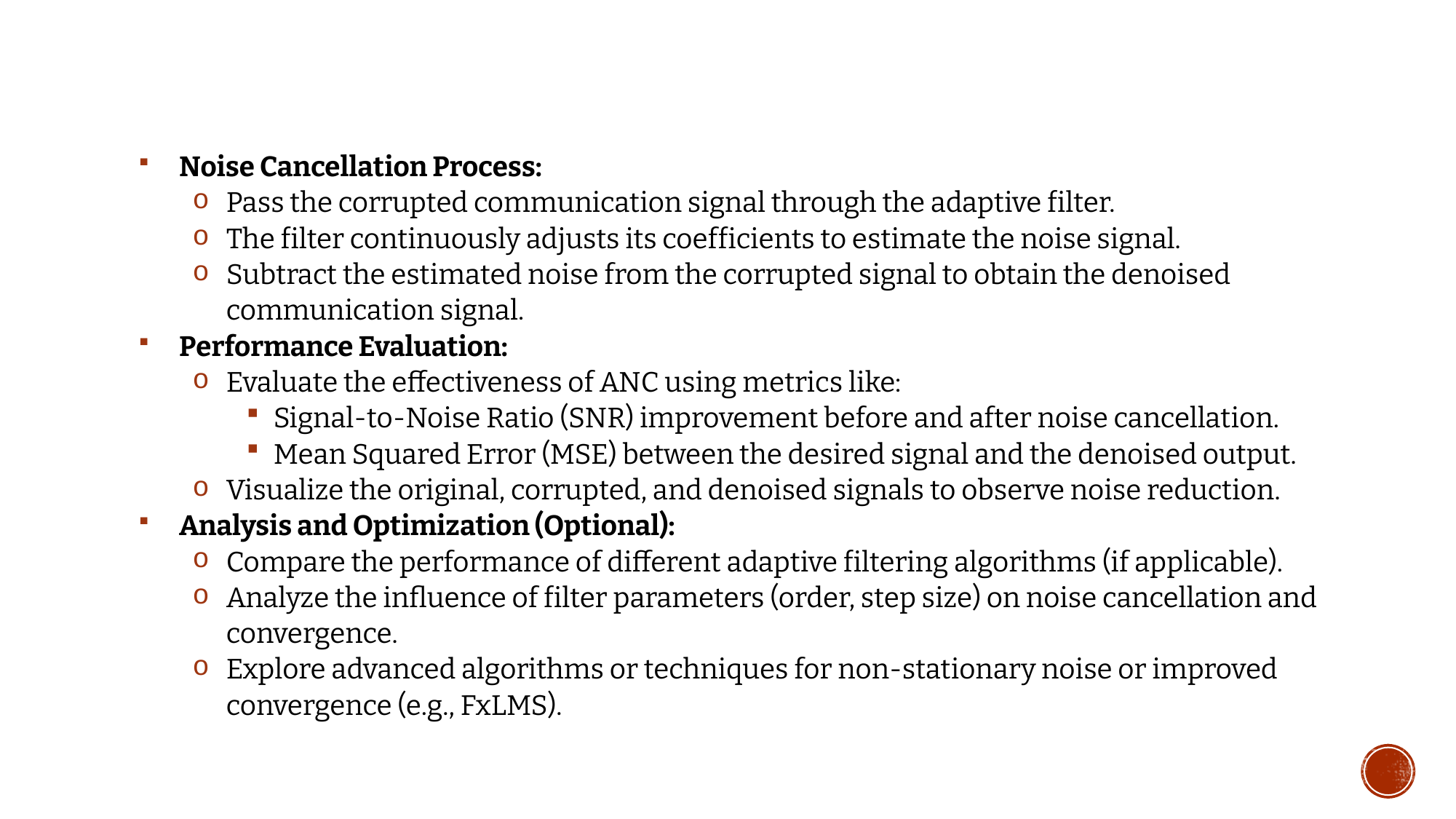

Noise Cancellation Process:
Pass the corrupted communication signal through the adaptive filter.
The filter continuously adjusts its coefficients to estimate the noise signal.
Subtract the estimated noise from the corrupted signal to obtain the denoised communication signal.
Performance Evaluation:
Evaluate the effectiveness of ANC using metrics like:
Signal-to-Noise Ratio (SNR) improvement before and after noise cancellation.
Mean Squared Error (MSE) between the desired signal and the denoised output.
Visualize the original, corrupted, and denoised signals to observe noise reduction.
Analysis and Optimization (Optional):
Compare the performance of different adaptive filtering algorithms (if applicable).
Analyze the influence of filter parameters (order, step size) on noise cancellation and convergence.
Explore advanced algorithms or techniques for non-stationary noise or improved convergence (e.g., FxLMS).